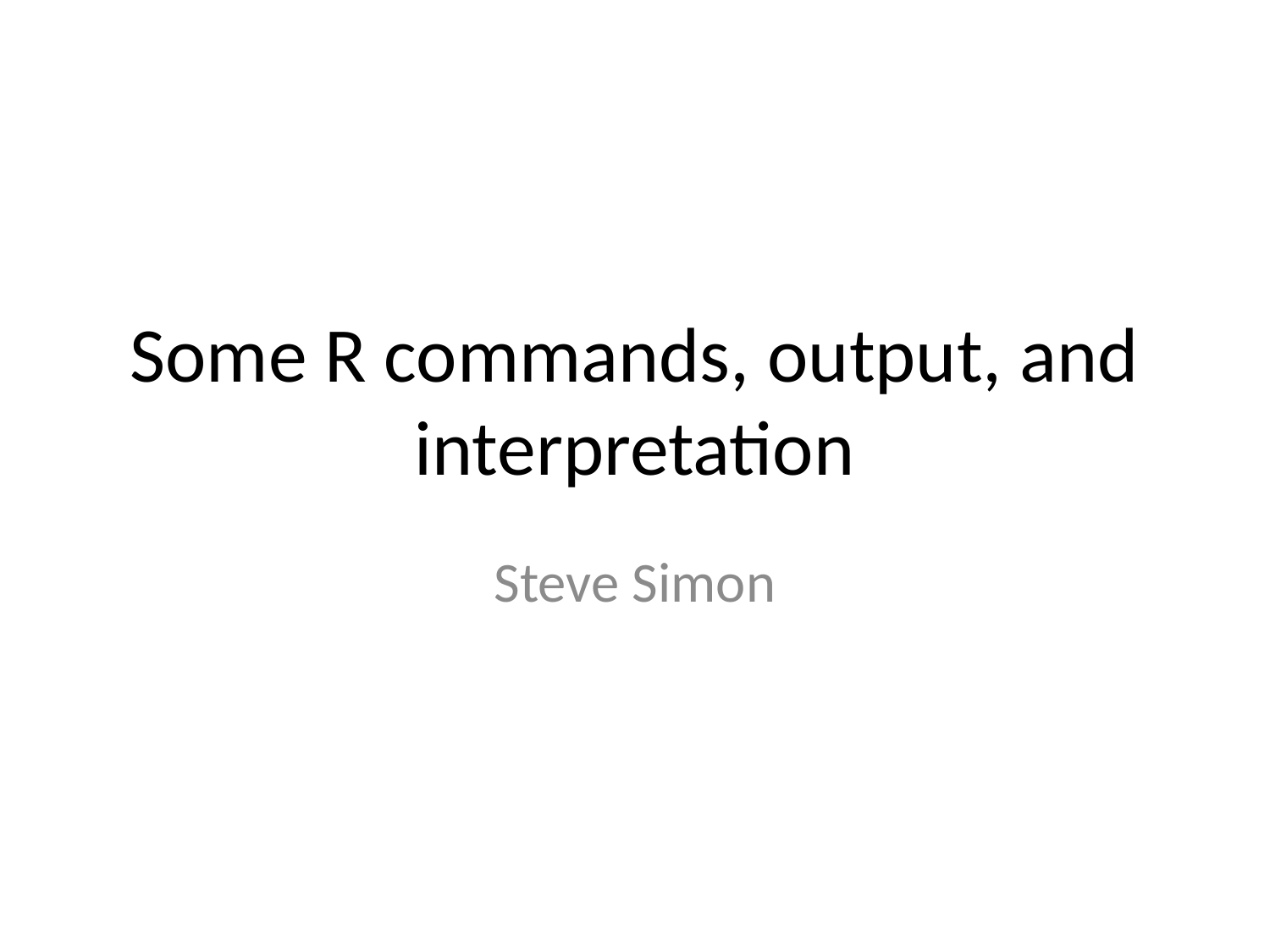

# Some R commands, output, and interpretation
Steve Simon